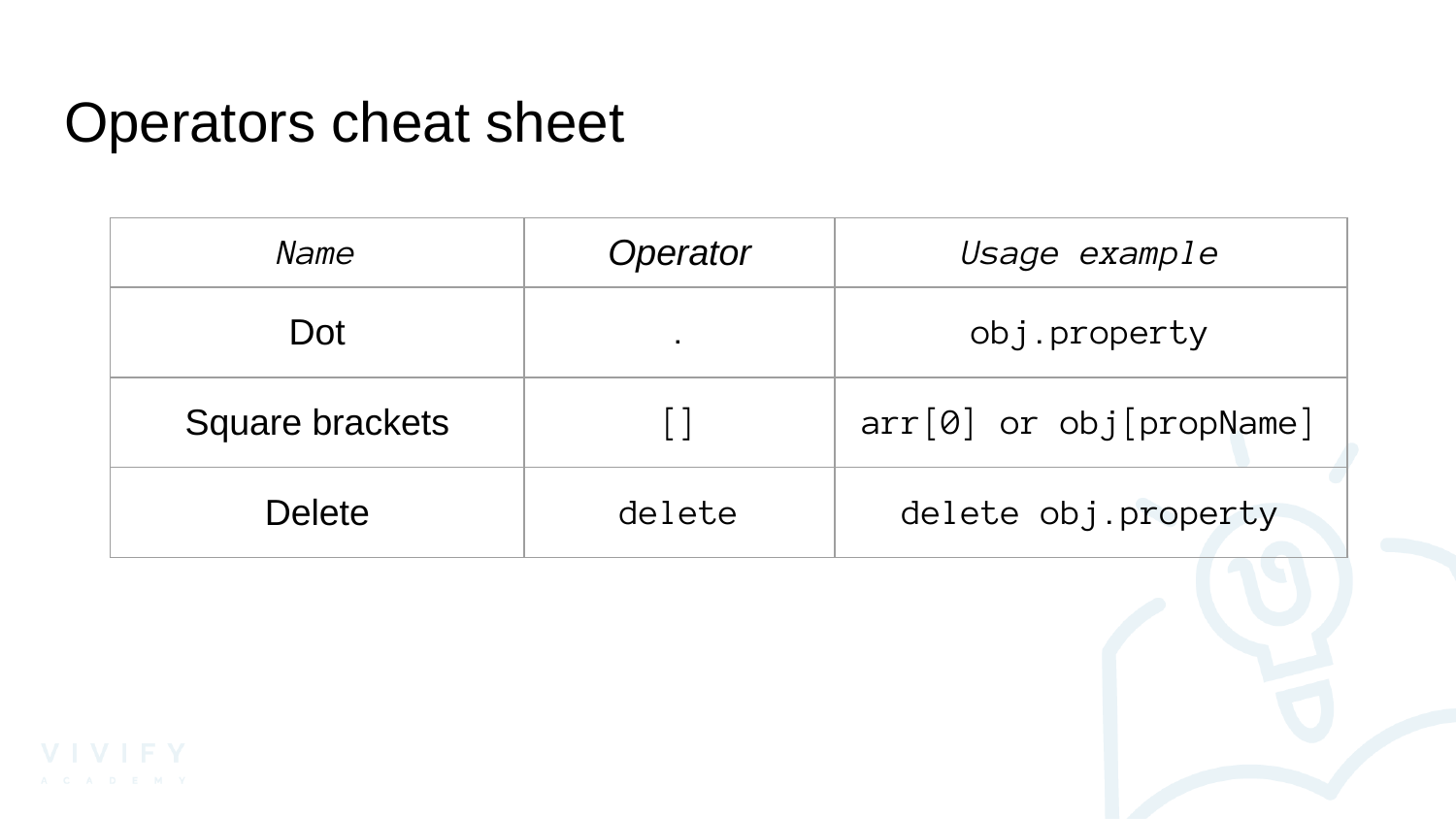

# Operators cheat sheet
| Name | Operator | Usage example |
| --- | --- | --- |
| Dot | . | obj.property |
| Square brackets | [] | arr[0] or obj[propName] |
| Delete | delete | delete obj.property |